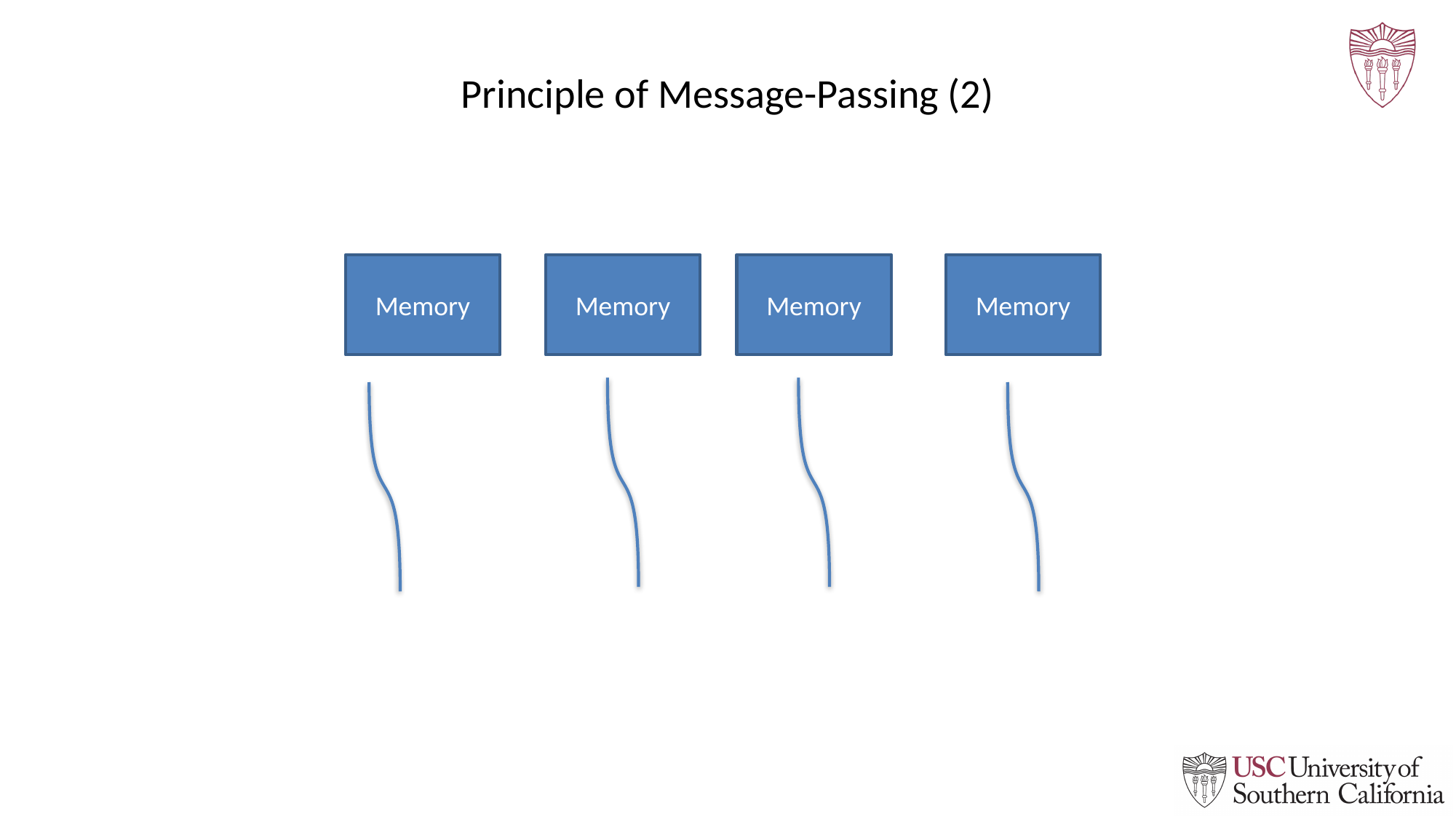

# Principle of Message-Passing (2)
Memory
Memory
Memory
Memory